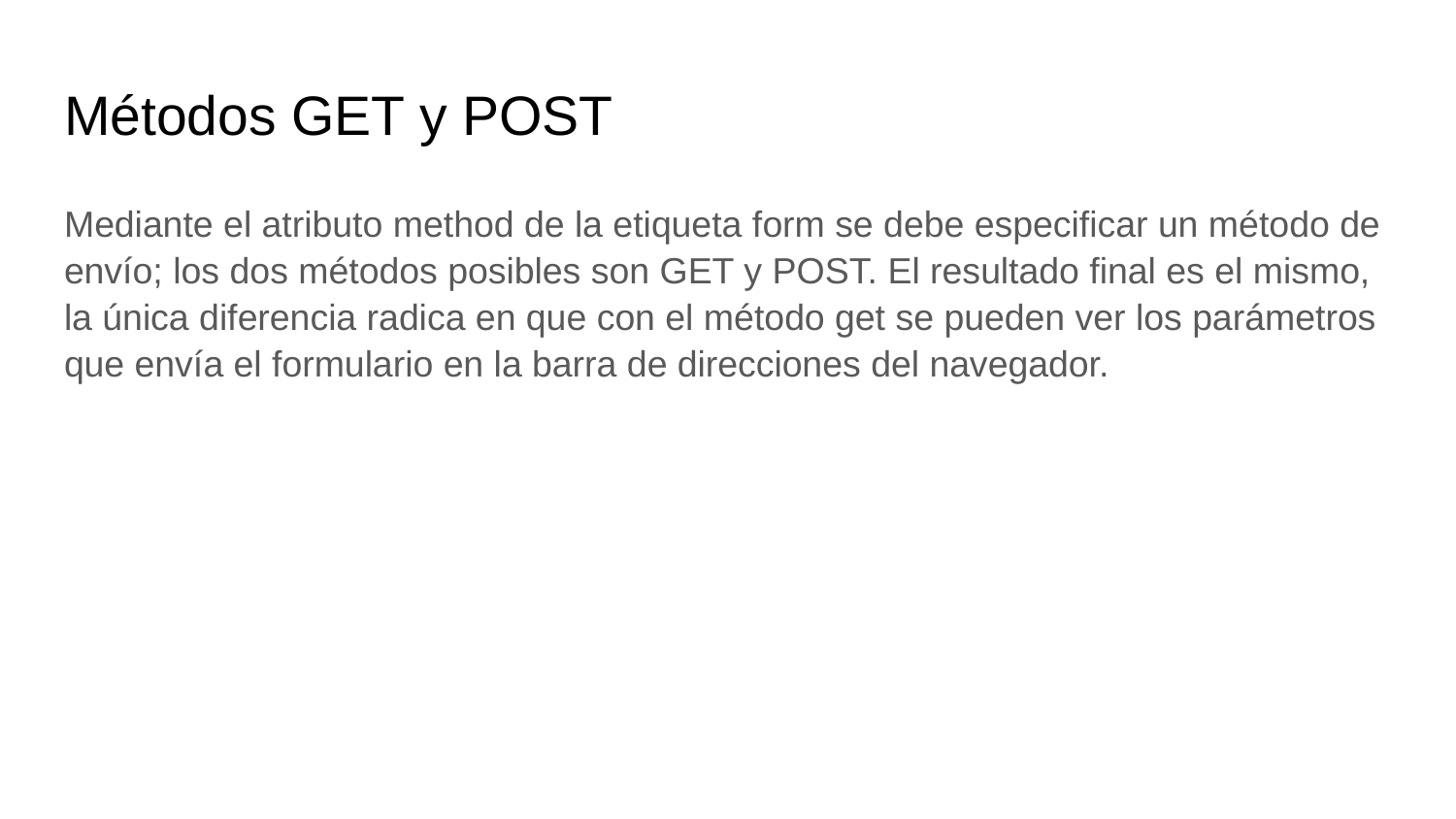

# Métodos GET y POST
Mediante el atributo method de la etiqueta form se debe especificar un método de envío; los dos métodos posibles son GET y POST. El resultado final es el mismo, la única diferencia radica en que con el método get se pueden ver los parámetros que envía el formulario en la barra de direcciones del navegador.